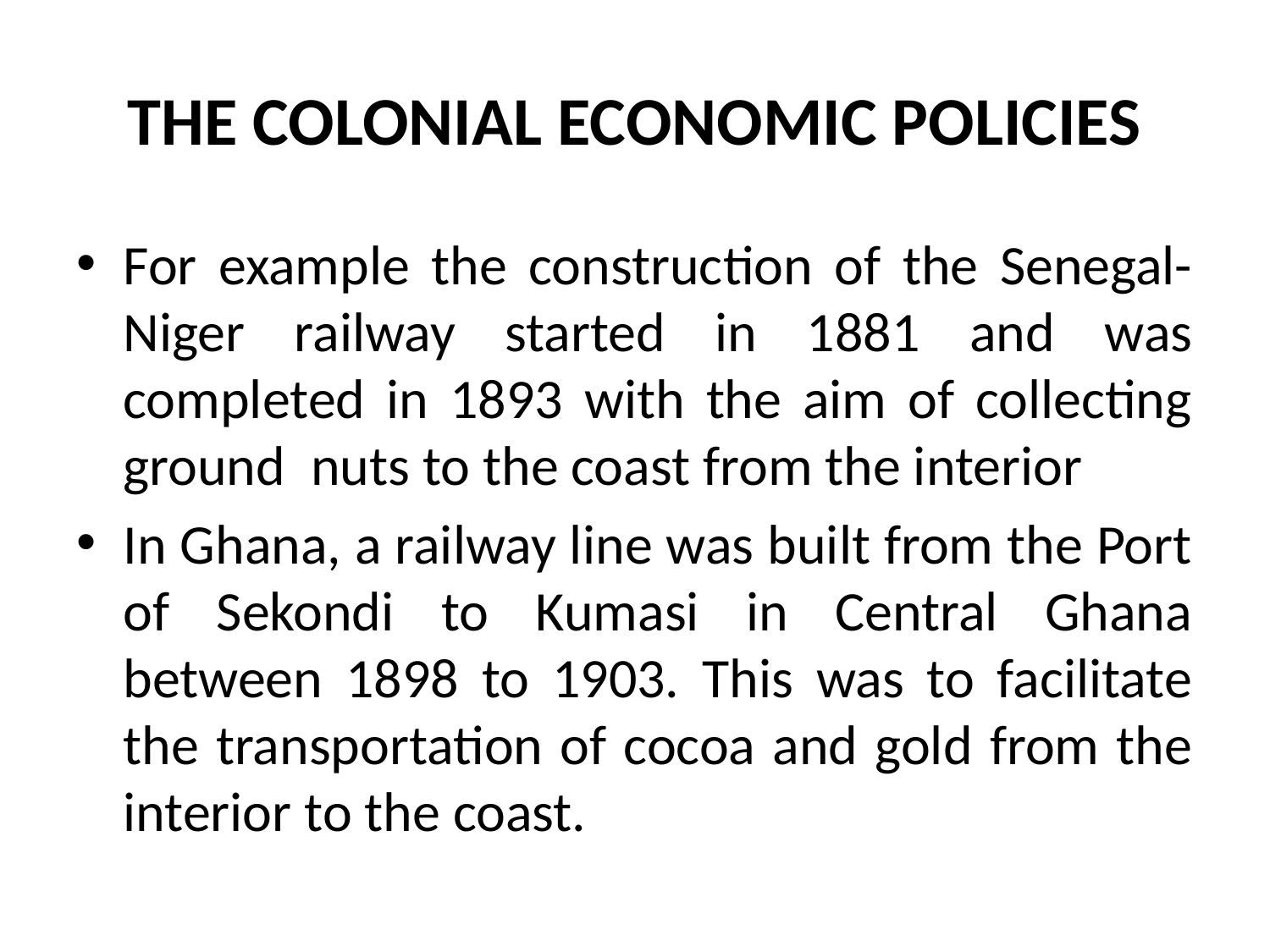

# THE COLONIAL ECONOMIC POLICIES
For example the construction of the Senegal-Niger railway started in 1881 and was completed in 1893 with the aim of collecting ground  nuts to the coast from the interior
In Ghana, a railway line was built from the Port of Sekondi to Kumasi in Central Ghana between 1898 to 1903. This was to facilitate the transportation of cocoa and gold from the interior to the coast.